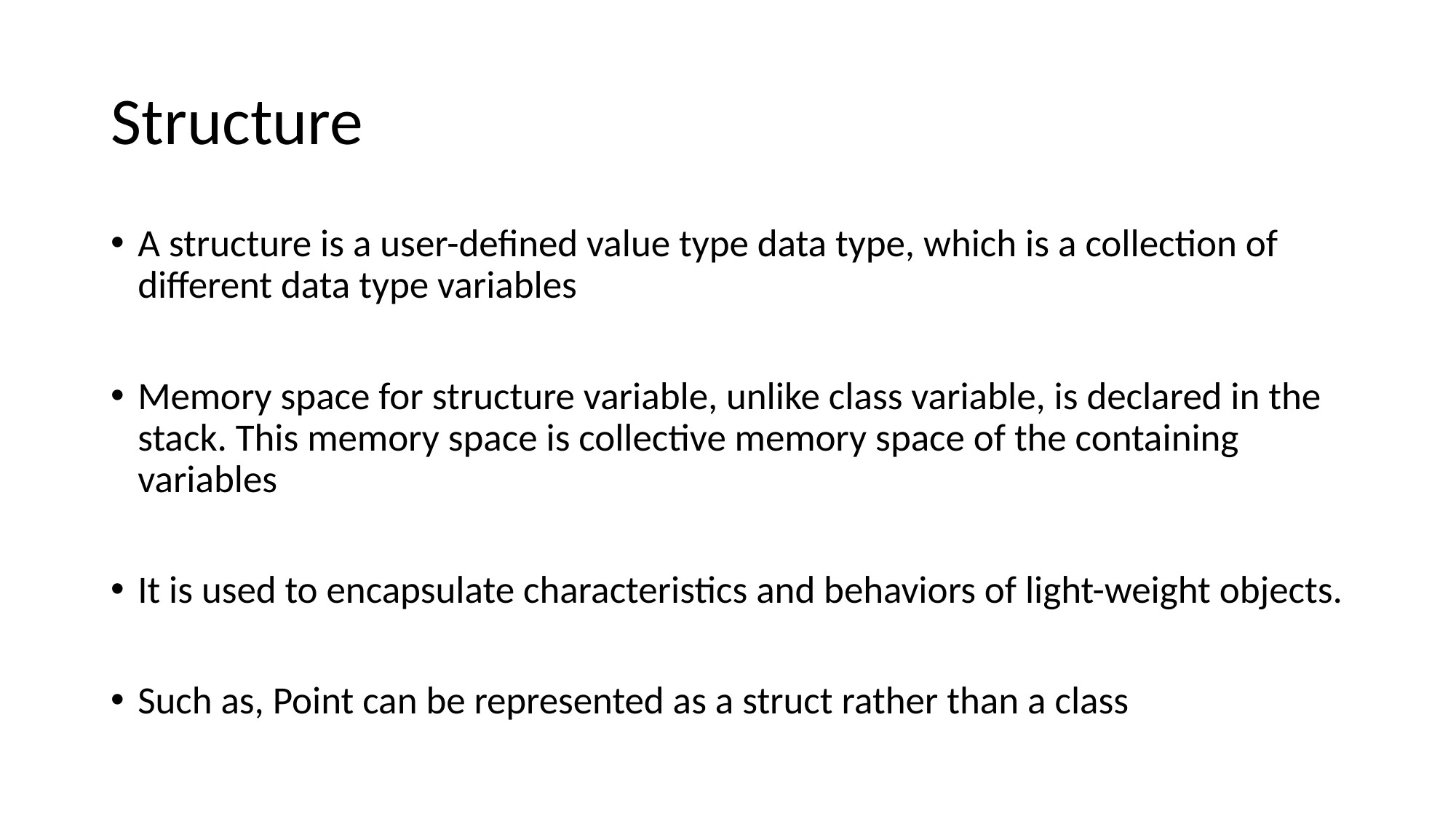

# Structure
A structure is a user-defined value type data type, which is a collection of different data type variables

Memory space for structure variable, unlike class variable, is declared in the stack. This memory space is collective memory space of the containing variables

It is used to encapsulate characteristics and behaviors of light-weight objects.

Such as, Point can be represented as a struct rather than a class